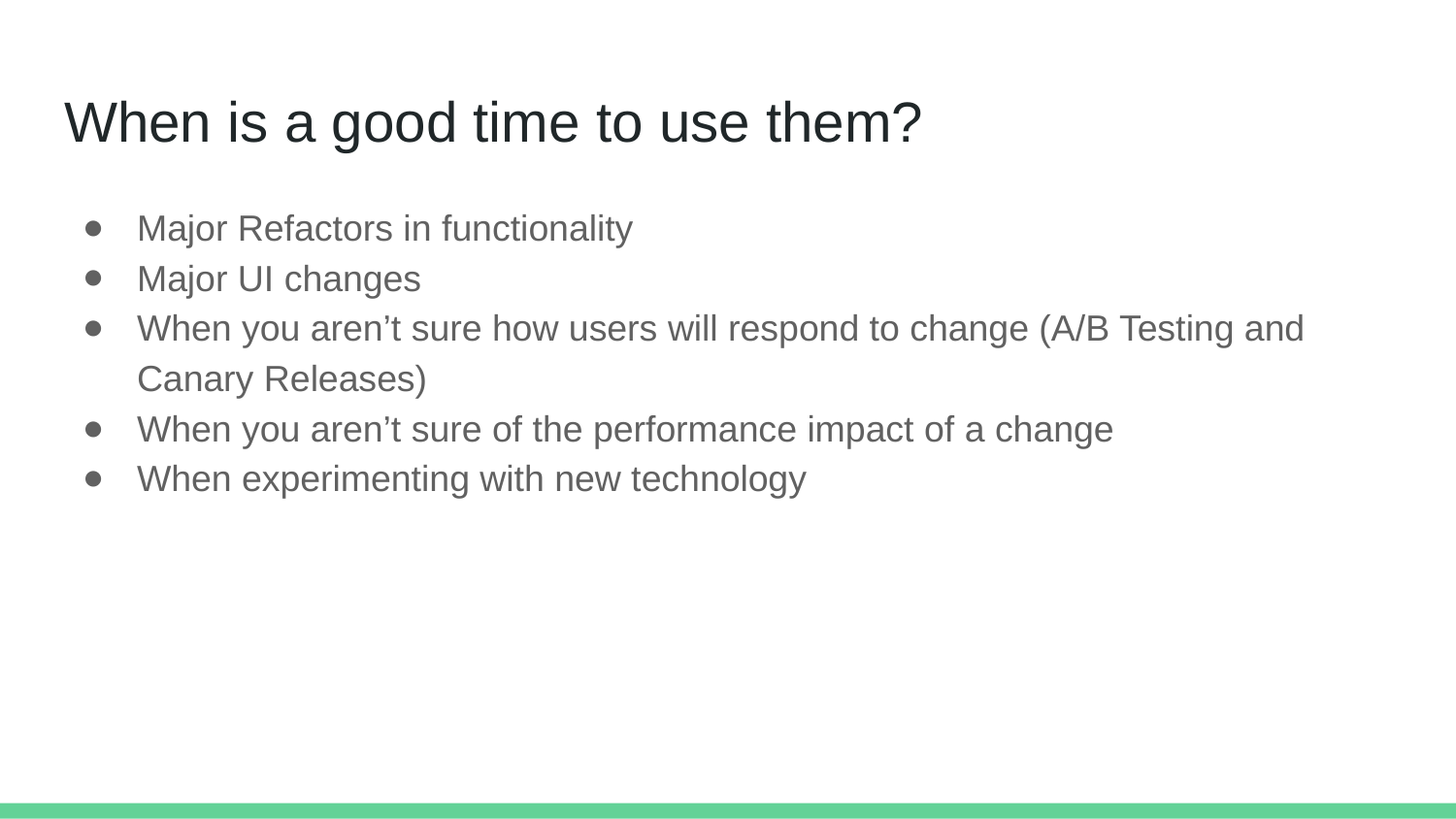

# When is a good time to use them?
Major Refactors in functionality
Major UI changes
When you aren’t sure how users will respond to change (A/B Testing and Canary Releases)
When you aren’t sure of the performance impact of a change
When experimenting with new technology